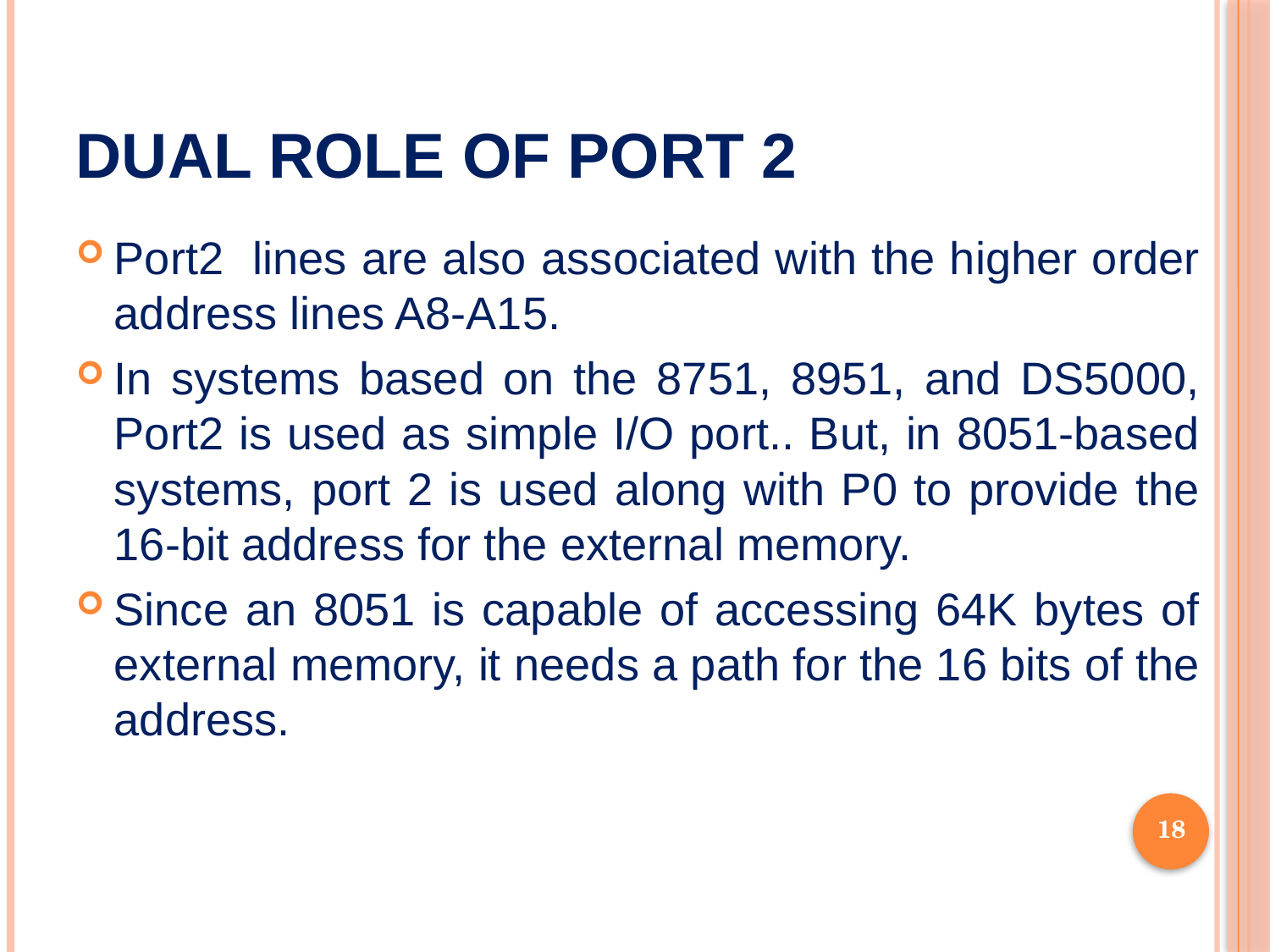

# Dual role of port 2
Port2  lines are also associated with the higher order address lines A8-A15.
In systems based on the 8751, 8951, and DS5000, Port2 is used as simple I/O port.. But, in 8051-based systems, port 2 is used along with P0 to provide the 16-bit address for the external memory.
Since an 8051 is capable of accessing 64K bytes of external memory, it needs a path for the 16 bits of the address.
18